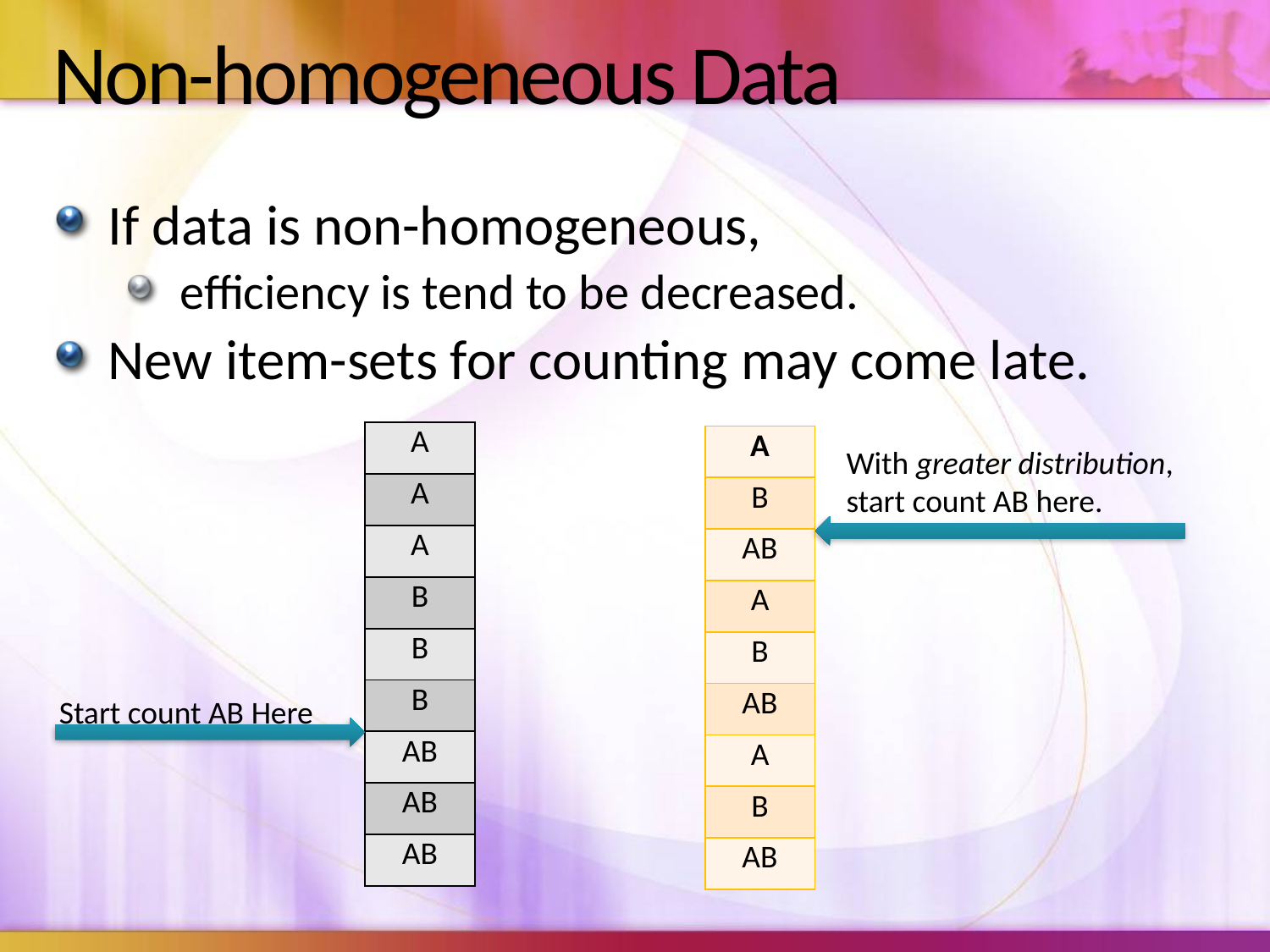

# Non-homogeneous Data
If data is non-homogeneous,
efficiency is tend to be decreased.
New item-sets for counting may come late.
| A |
| --- |
| A |
| A |
| B |
| B |
| B |
| AB |
| AB |
| AB |
| A |
| --- |
| B |
| AB |
| A |
| B |
| AB |
| A |
| B |
| AB |
With greater distribution,
start count AB here.

Start count AB Here